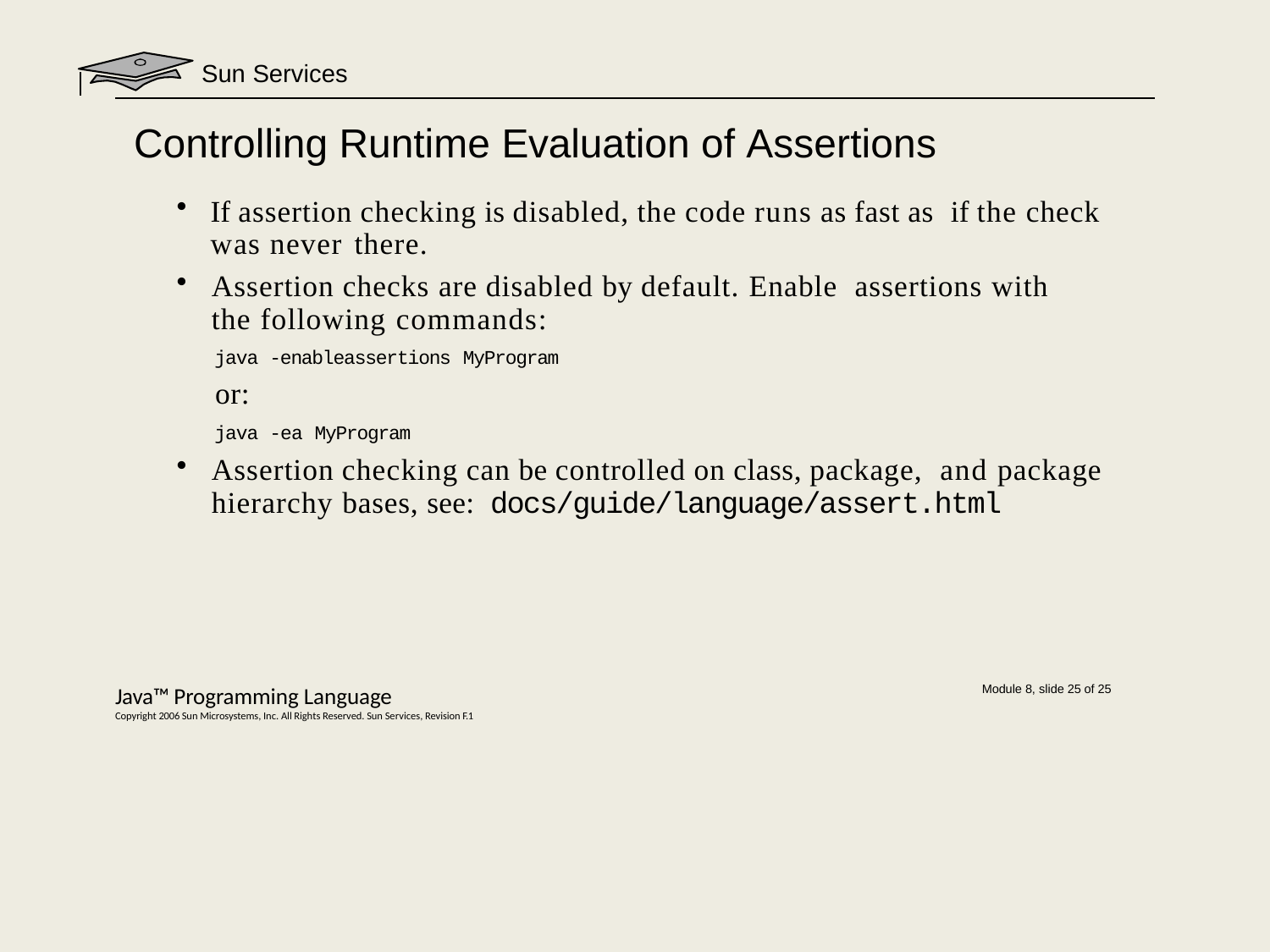

Sun Services

# Controlling Runtime Evaluation of Assertions
If assertion checking is disabled, the code runs as fast as  if the check was never there.
Assertion checks are disabled by default. Enable  assertions with the following commands:
java -enableassertions MyProgram
or:
java -ea MyProgram
Assertion checking can be controlled on class, package,  and package hierarchy bases, see:  docs/guide/language/assert.html
Java™ Programming Language
Copyright 2006 Sun Microsystems, Inc. All Rights Reserved. Sun Services, Revision F.1
Module 8, slide 25 of 25